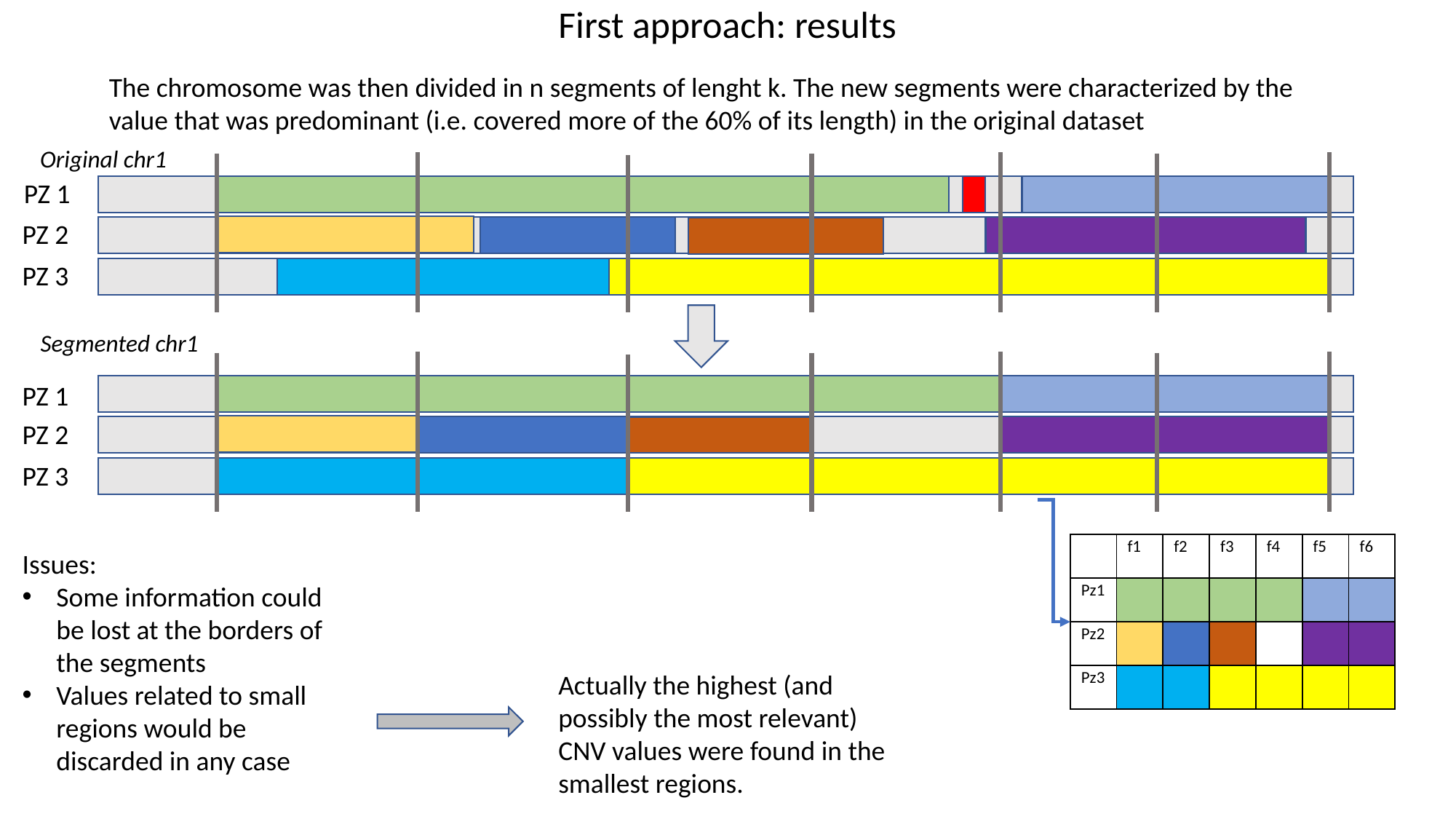

# First approach: results
The chromosome was then divided in n segments of lenght k. The new segments were characterized by the value that was predominant (i.e. covered more of the 60% of its length) in the original dataset
Original chr1
PZ 1

PZ 2

PZ 3

Segmented chr1
PZ 1

PZ 2

PZ 3

|  | f1 | f2 | f3 | f4 | f5 | f6 |
| --- | --- | --- | --- | --- | --- | --- |
| Pz1 |  |  |  |  |  |  |
| Pz2 |  |  |  |  |  |  |
| Pz3 |  |  |  |  |  |  |
Issues:
Some information could be lost at the borders of the segments
Values related to small regions would be discarded in any case
Actually the highest (and possibly the most relevant) CNV values were found in the smallest regions.